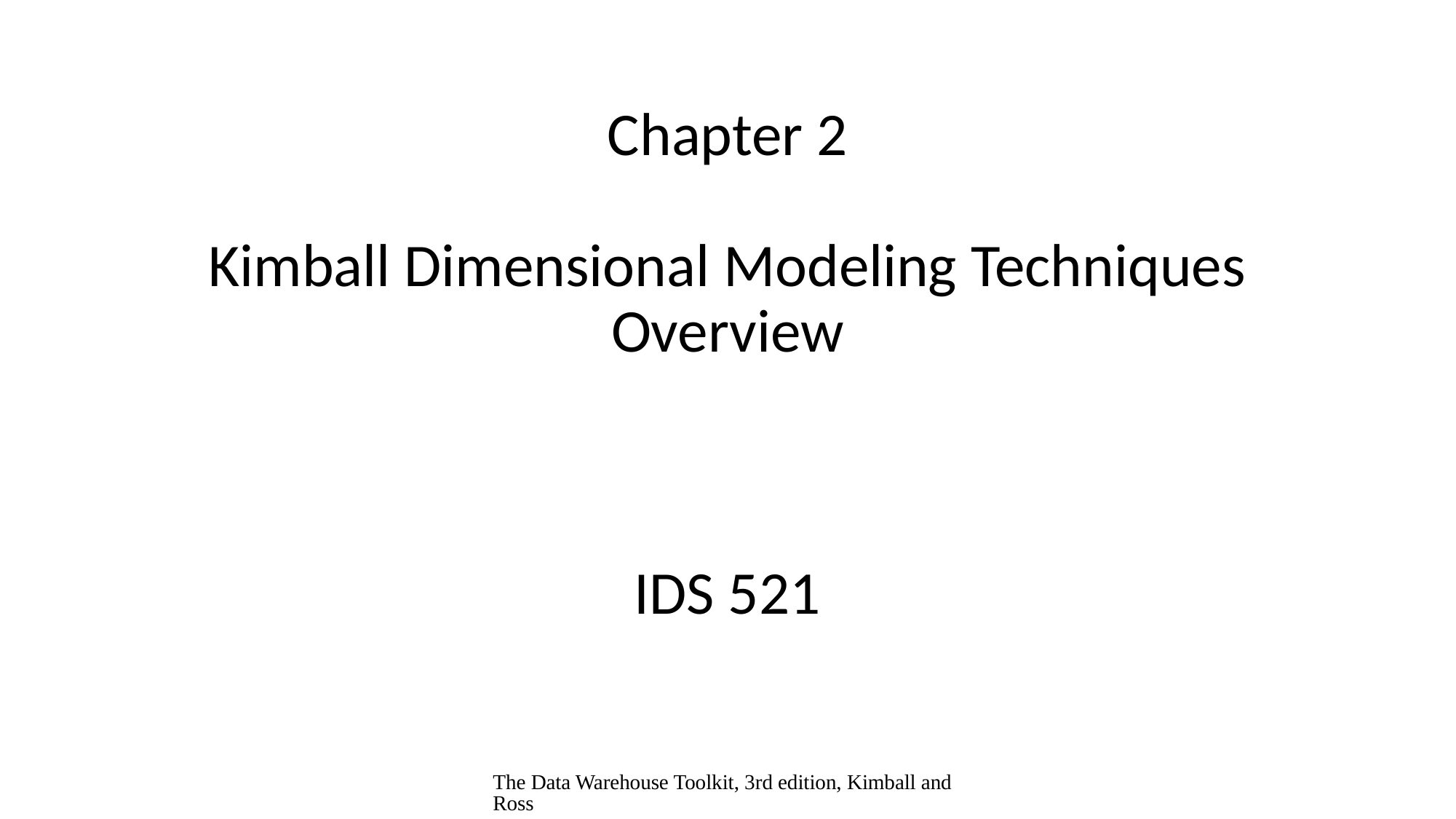

# Chapter 2 Kimball Dimensional Modeling Techniques Overview IDS 521
The Data Warehouse Toolkit, 3rd edition, Kimball and Ross